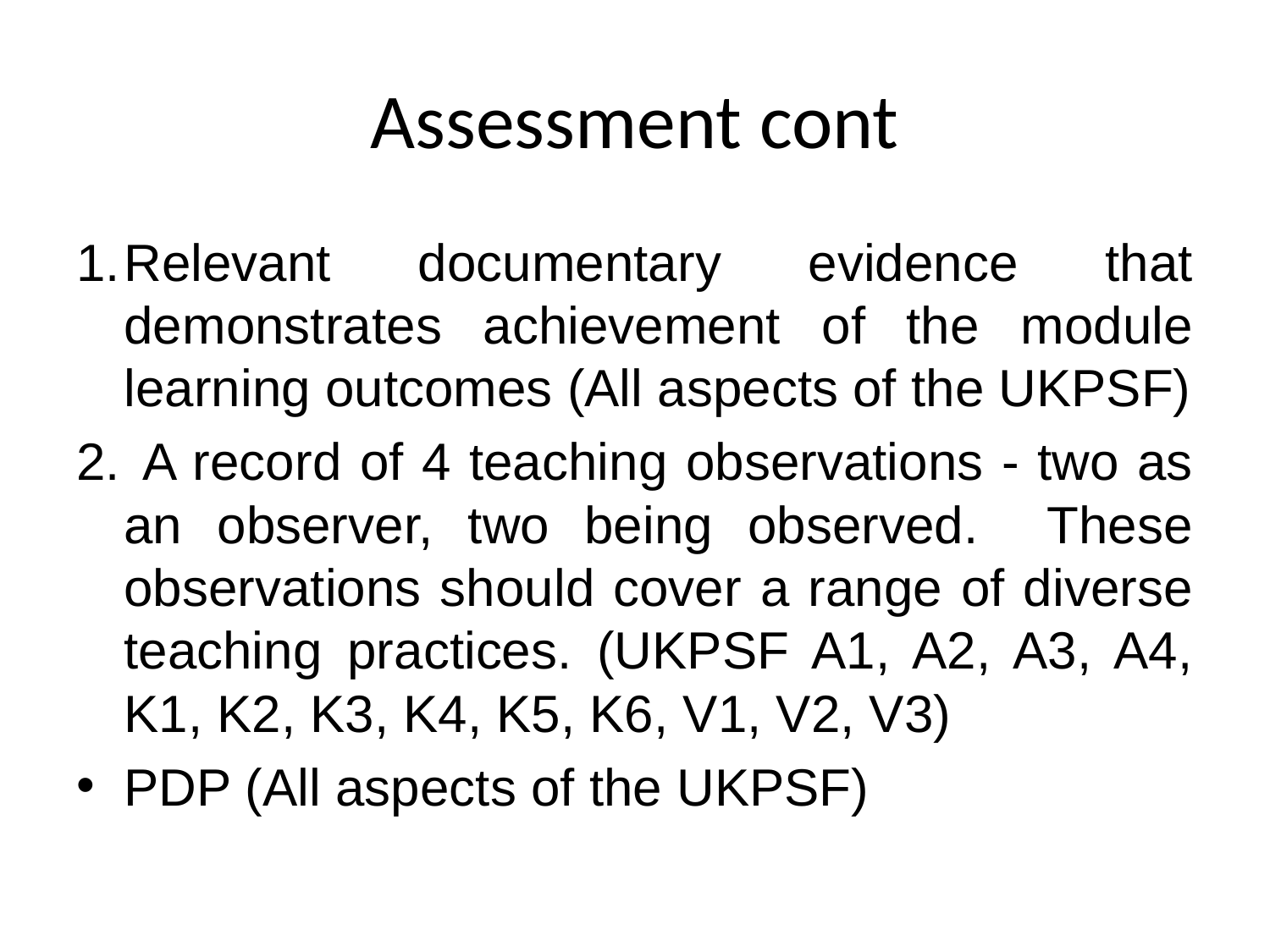

# Assessment cont
Relevant documentary evidence that demonstrates achievement of the module learning outcomes (All aspects of the UKPSF)
 A record of 4 teaching observations - two as an observer, two being observed.  These observations should cover a range of diverse teaching practices. (UKPSF A1, A2, A3, A4, K1, K2, K3, K4, K5, K6, V1, V2, V3)
PDP (All aspects of the UKPSF)